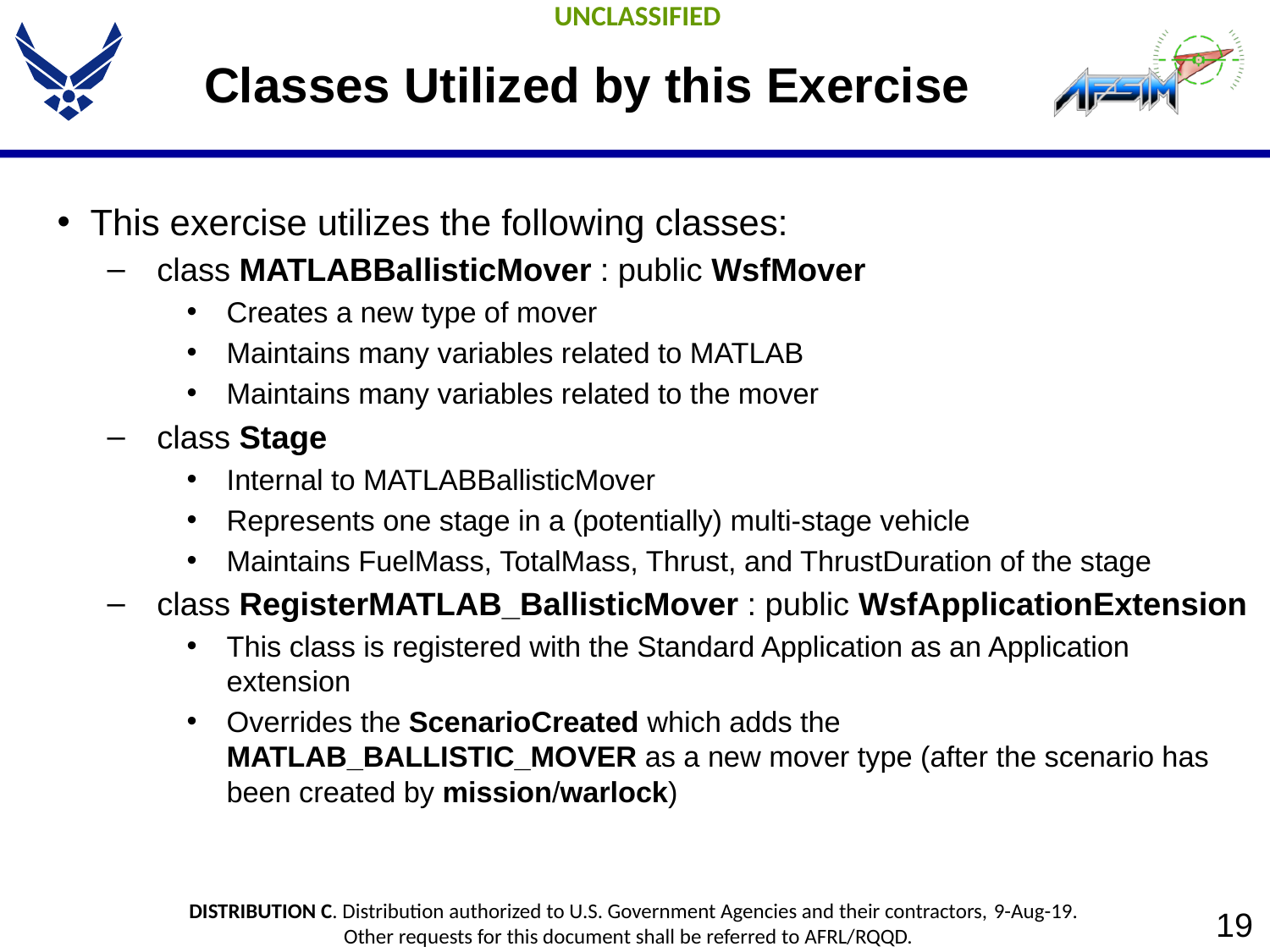

# Classes Utilized by this Exercise
This exercise utilizes the following classes:
class MATLABBallisticMover : public WsfMover
Creates a new type of mover
Maintains many variables related to MATLAB
Maintains many variables related to the mover
class Stage
Internal to MATLABBallisticMover
Represents one stage in a (potentially) multi-stage vehicle
Maintains FuelMass, TotalMass, Thrust, and ThrustDuration of the stage
class RegisterMATLAB_BallisticMover : public WsfApplicationExtension
This class is registered with the Standard Application as an Application extension
Overrides the ScenarioCreated which adds the MATLAB_BALLISTIC_MOVER as a new mover type (after the scenario has been created by mission/warlock)